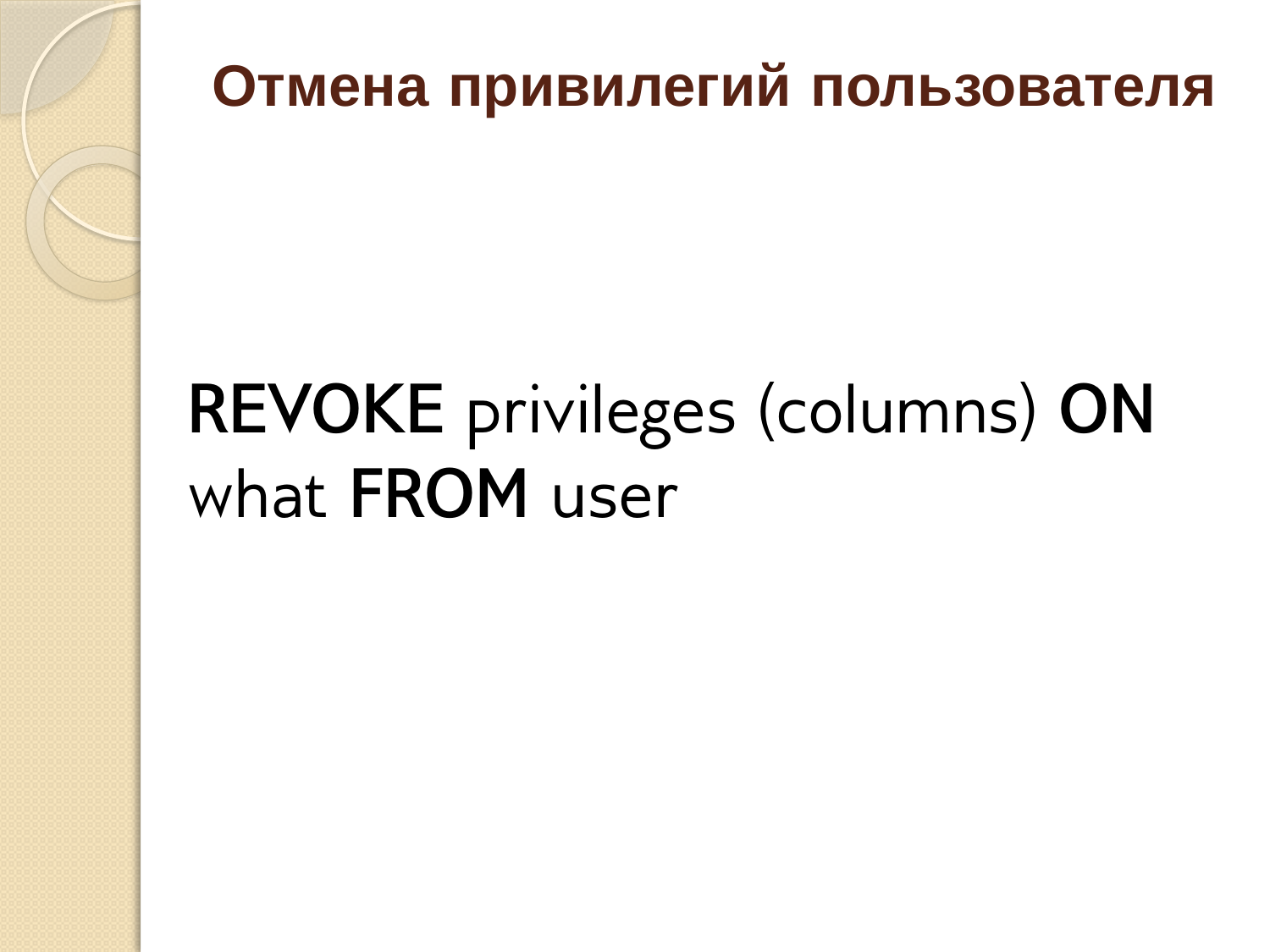

# Отмена привилегий пользователя
REVOKE privileges (columns) ON what FROM user